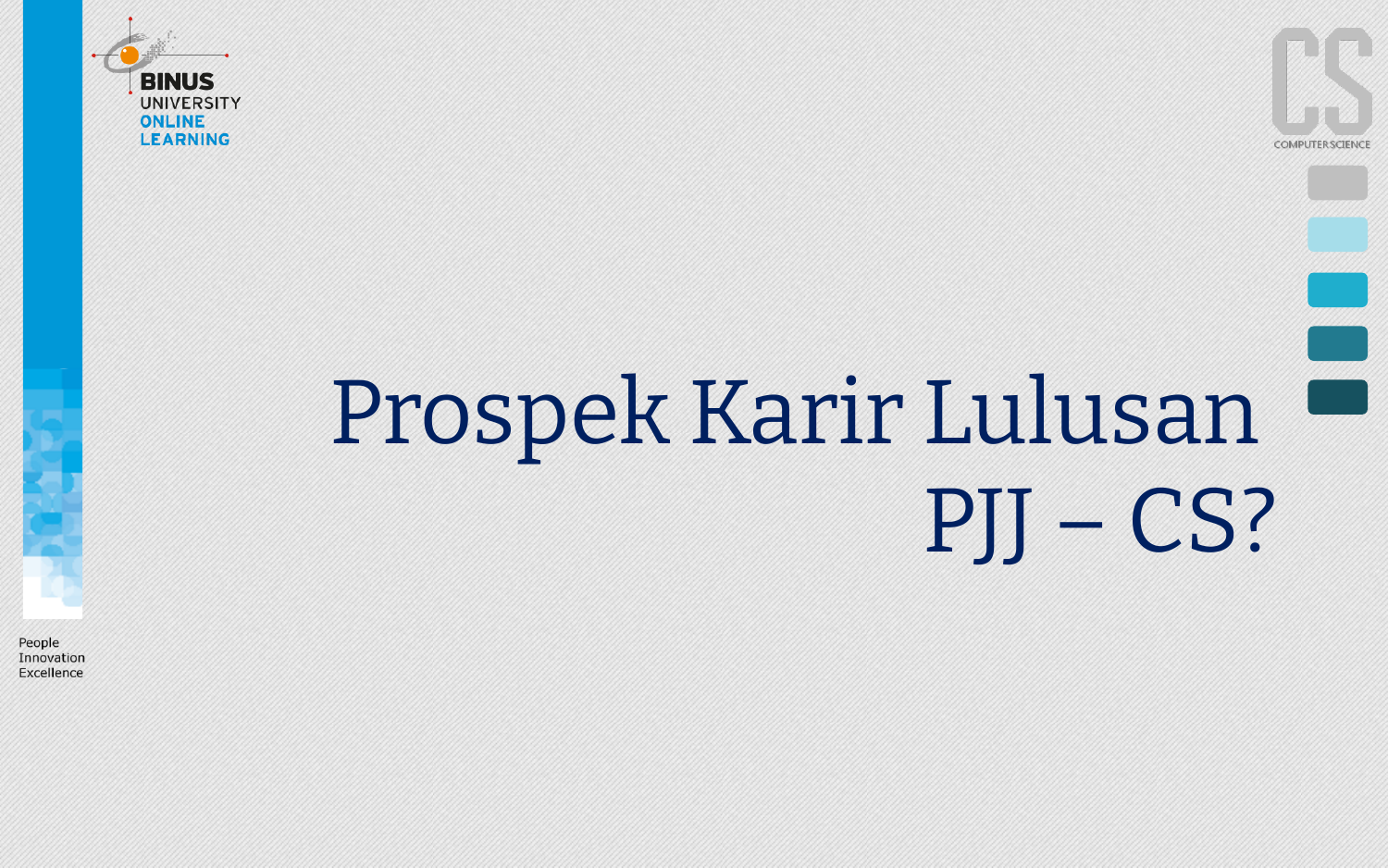

# Prospek Karir Lulusan PJJ – CS?